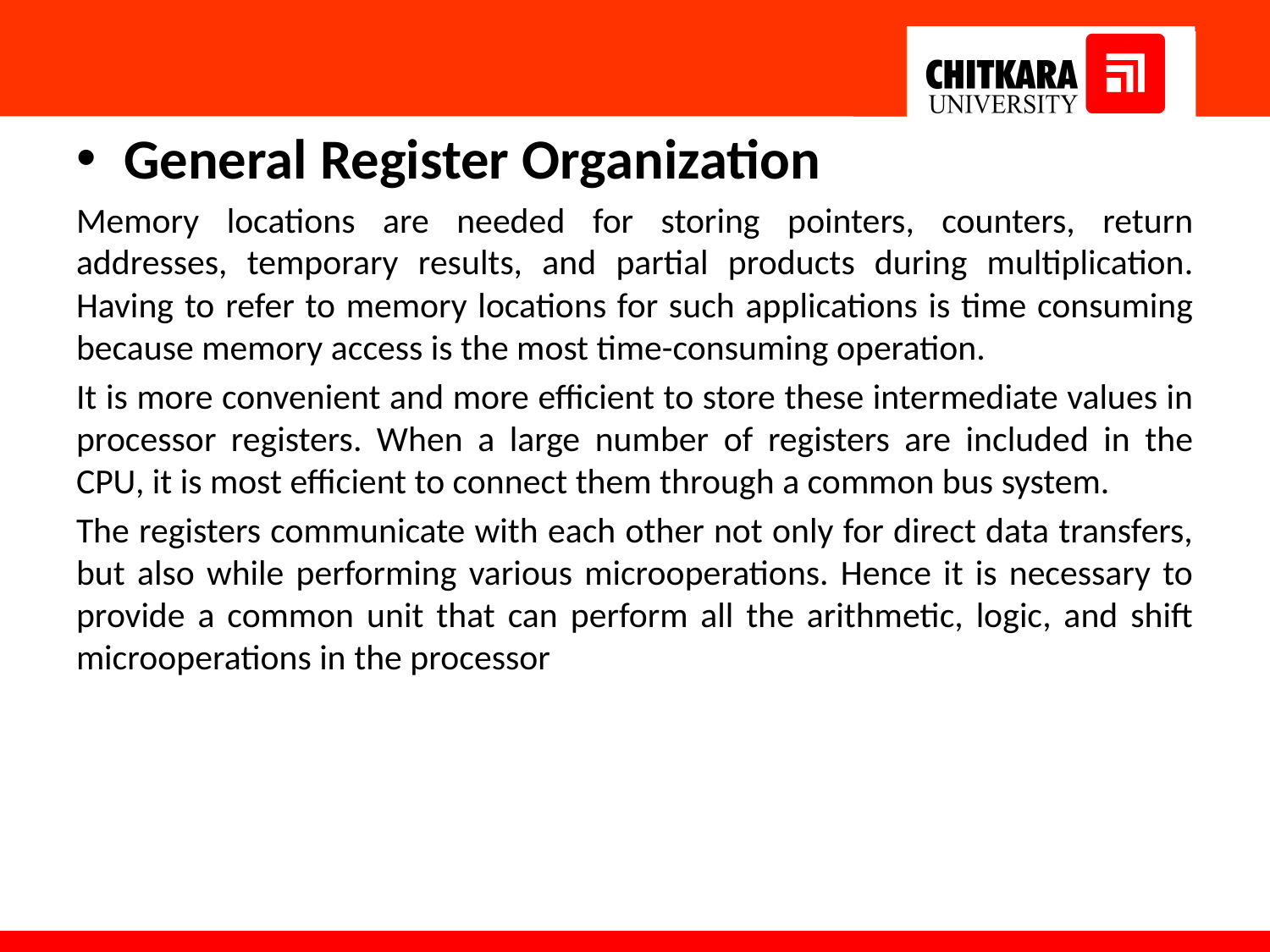

#
General Register Organization
Memory locations are needed for storing pointers, counters, return addresses, temporary results, and partial products during multiplication. Having to refer to memory locations for such applications is time consuming because memory access is the most time-consuming operation.
It is more convenient and more efficient to store these intermediate values in processor registers. When a large number of registers are included in the CPU, it is most efficient to connect them through a common bus system.
The registers communicate with each other not only for direct data transfers, but also while performing various microoperations. Hence it is necessary to provide a common unit that can perform all the arithmetic, logic, and shift microoperations in the processor